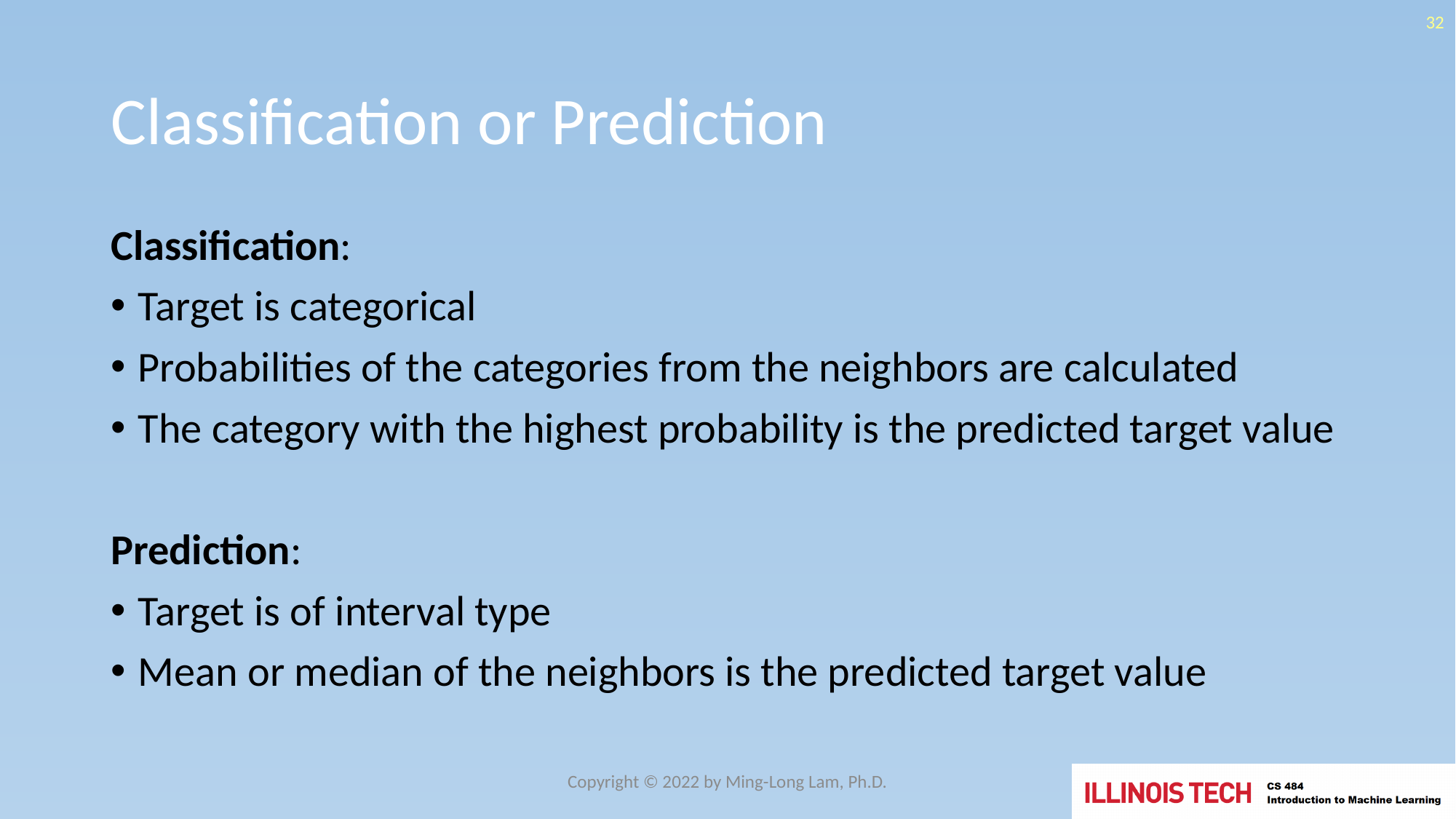

32
# Classification or Prediction
Classification:
Target is categorical
Probabilities of the categories from the neighbors are calculated
The category with the highest probability is the predicted target value

Prediction:
Target is of interval type
Mean or median of the neighbors is the predicted target value

Copyright © 2022 by Ming-Long Lam, Ph.D.